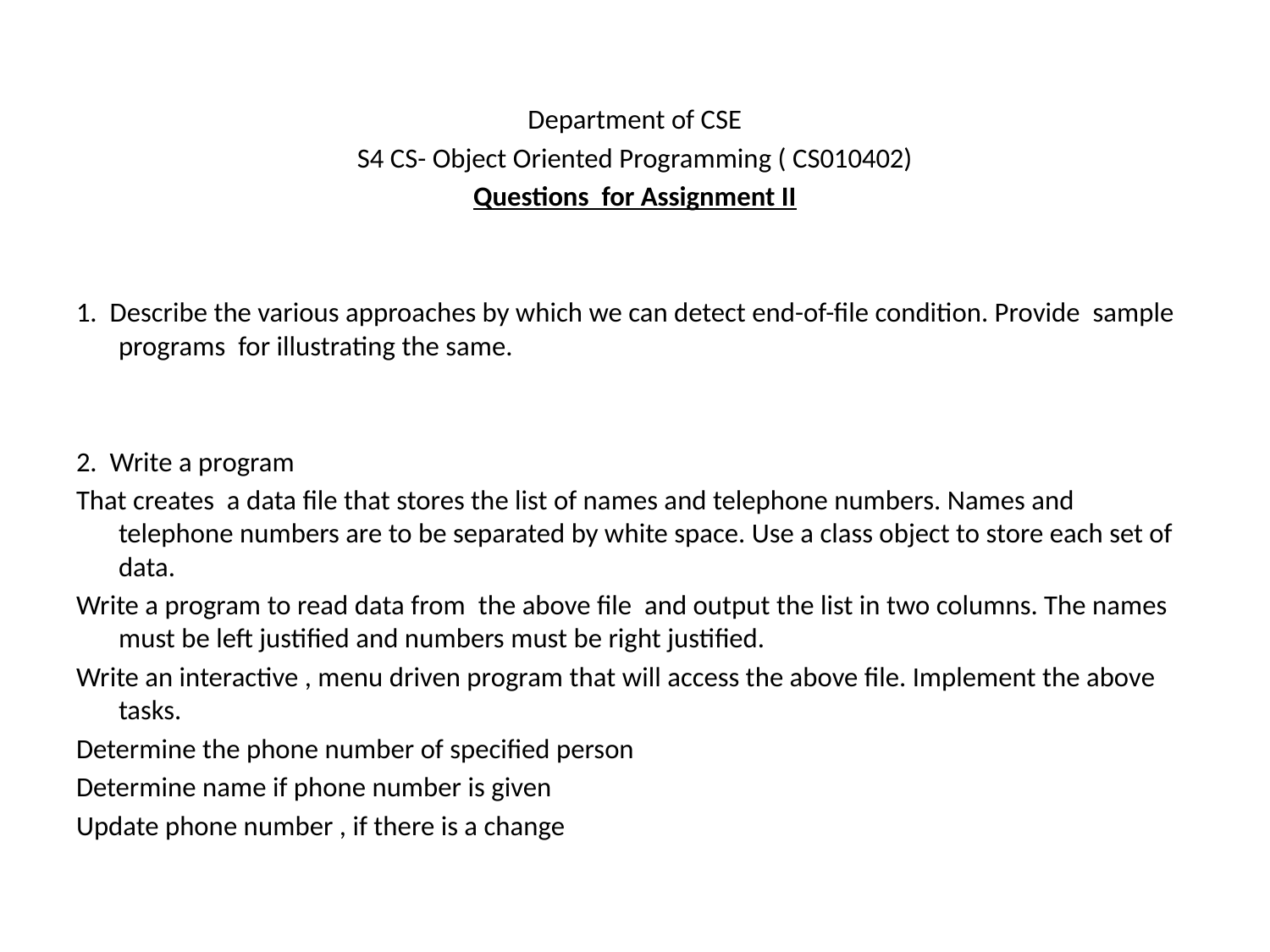

Department of CSE
S4 CS- Object Oriented Programming ( CS010402)
Questions  for Assignment II

1.  Describe the various approaches by which we can detect end-of-file condition. Provide  sample programs  for illustrating the same.

2.  Write a program
That creates  a data file that stores the list of names and telephone numbers. Names and telephone numbers are to be separated by white space. Use a class object to store each set of data.
Write a program to read data from  the above file  and output the list in two columns. The names must be left justified and numbers must be right justified.
Write an interactive , menu driven program that will access the above file. Implement the above tasks.
Determine the phone number of specified person
Determine name if phone number is given
Update phone number , if there is a change